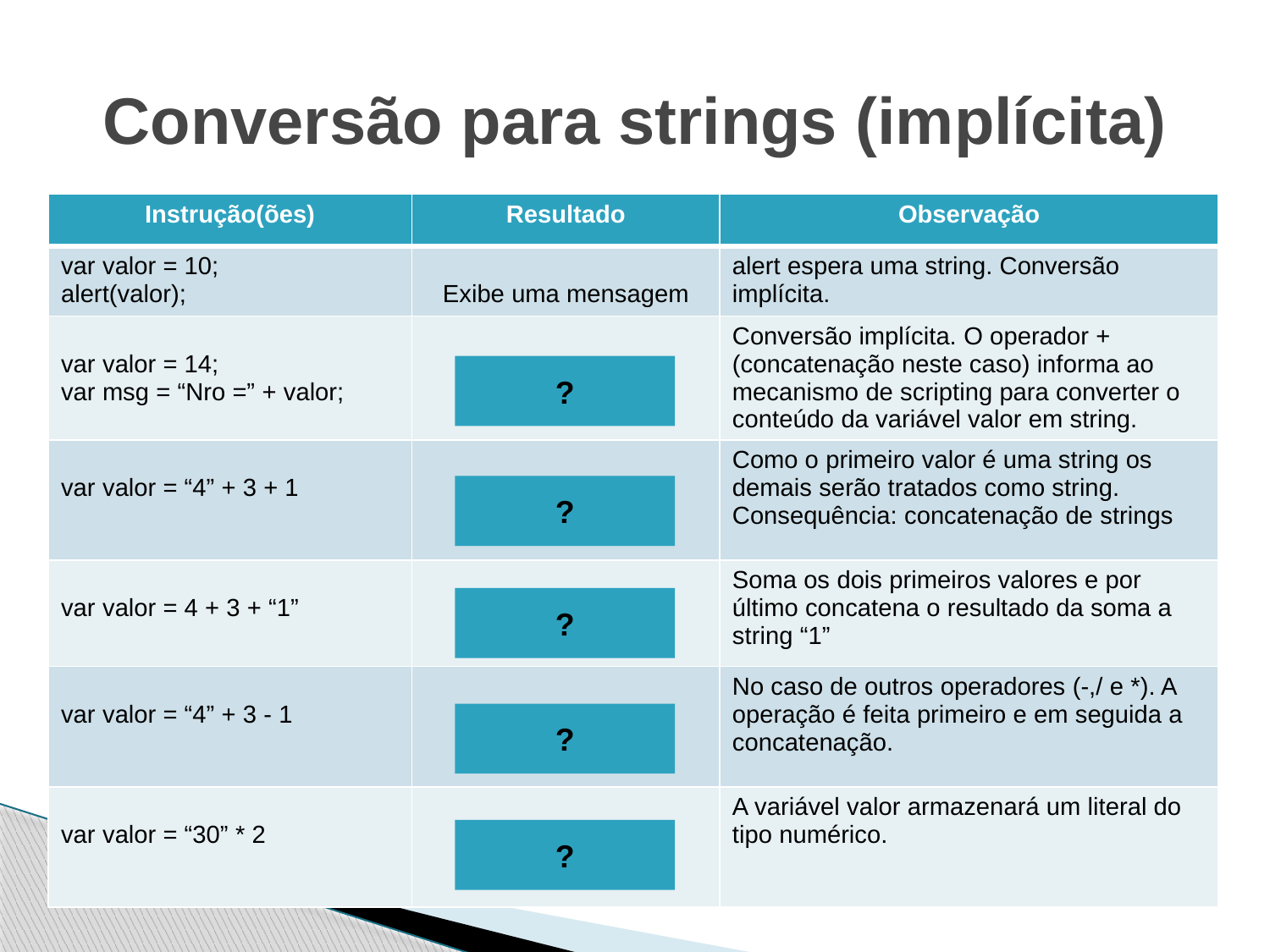

# Conversão para strings (implícita)
| Instrução(ões) | Resultado | Observação |
| --- | --- | --- |
| var valor = 10; alert(valor); | Exibe uma mensagem | alert espera uma string. Conversão implícita. |
| var valor = 14; var msg = “Nro =” + valor; | “Nro = 14” | Conversão implícita. O operador + (concatenação neste caso) informa ao mecanismo de scripting para converter o conteúdo da variável valor em string. |
| var valor = “4” + 3 + 1 | “431” | Como o primeiro valor é uma string os demais serão tratados como string. Consequência: concatenação de strings |
| var valor = 4 + 3 + “1” | “71” | Soma os dois primeiros valores e por último concatena o resultado da soma a string “1” |
| var valor = “4” + 3 - 1 | “42” | No caso de outros operadores (-,/ e \*). A operação é feita primeiro e em seguida a concatenação. |
| var valor = “30” \* 2 | 60 | A variável valor armazenará um literal do tipo numérico. |
?
?
?
?
?